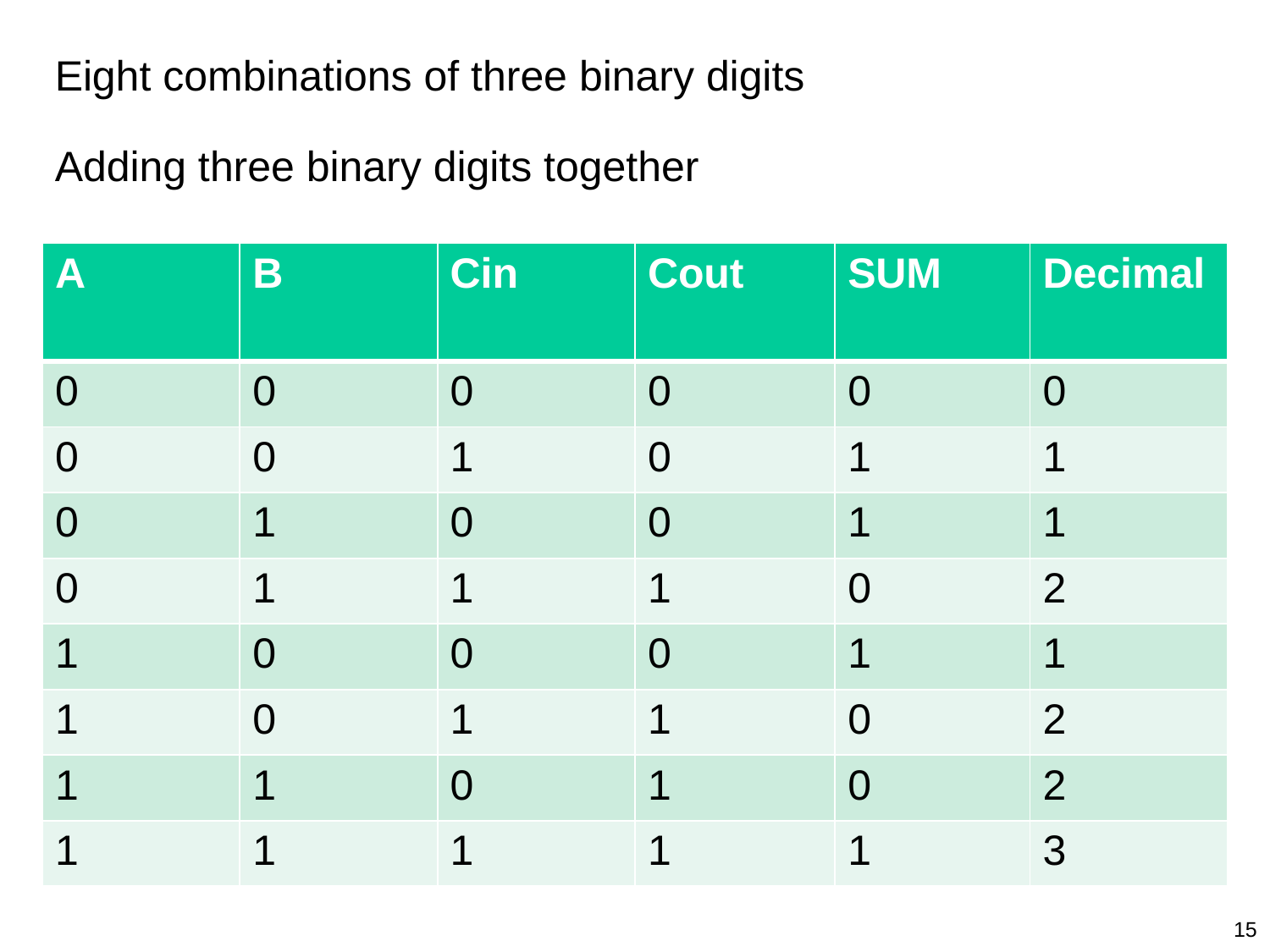

Eight combinations of three binary digits
Adding three binary digits together
| A | B | Cin | Cout | SUM | Decimal |
| --- | --- | --- | --- | --- | --- |
| 0 | 0 | 0 | 0 | 0 | 0 |
| 0 | 0 | 1 | 0 | 1 | 1 |
| 0 | 1 | 0 | 0 | 1 | 1 |
| 0 | 1 | 1 | 1 | 0 | 2 |
| 1 | 0 | 0 | 0 | 1 | 1 |
| 1 | 0 | 1 | 1 | 0 | 2 |
| 1 | 1 | 0 | 1 | 0 | 2 |
| 1 | 1 | 1 | 1 | 1 | 3 |
15